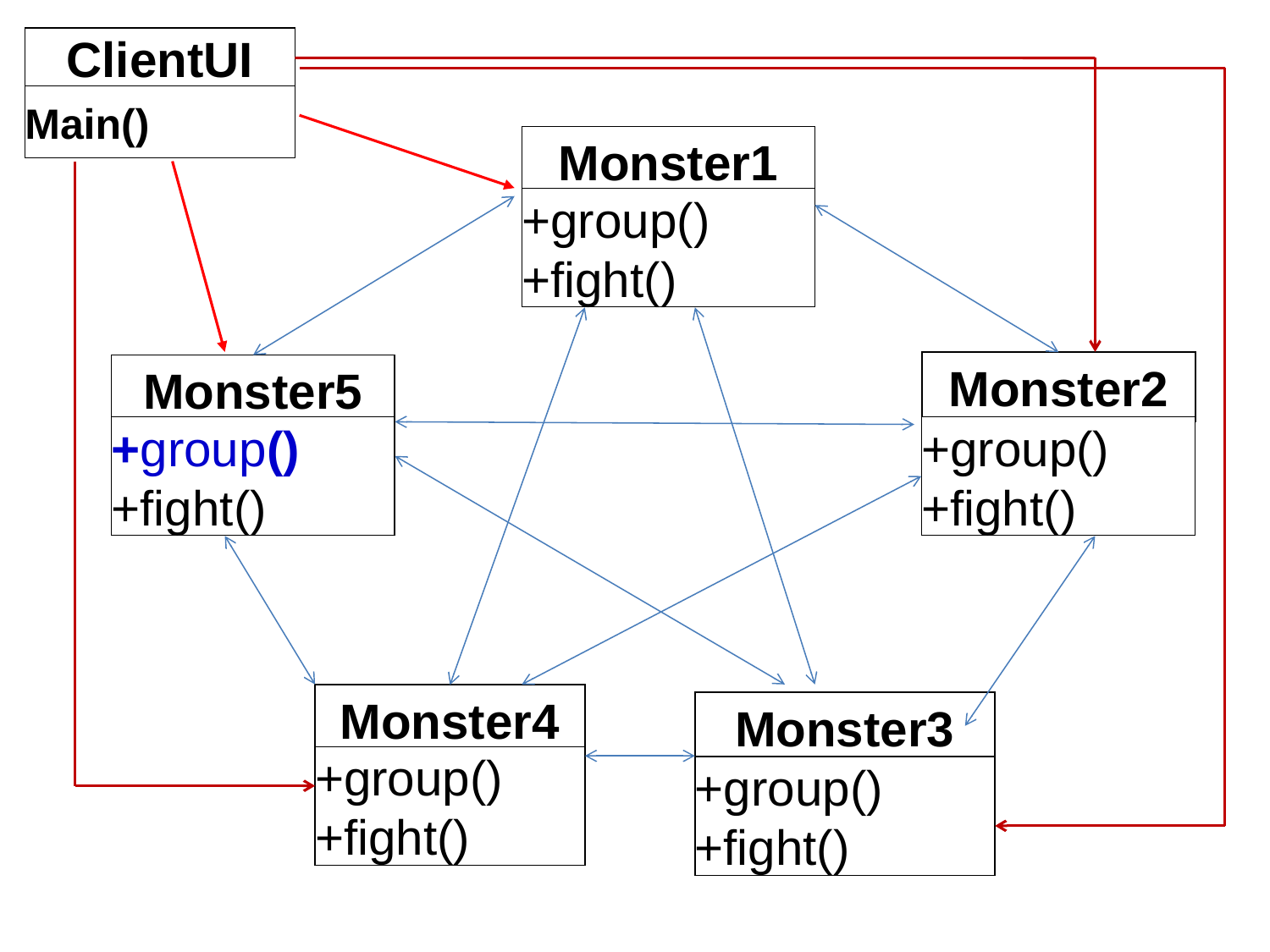

ClientUI
Main()

Monster1

+group()
+fight()
Monster2
Monster5
+group()
+fight()
+group()
+fight()
Monster4
Monster3
+group()
+fight()
+group()
+fight()